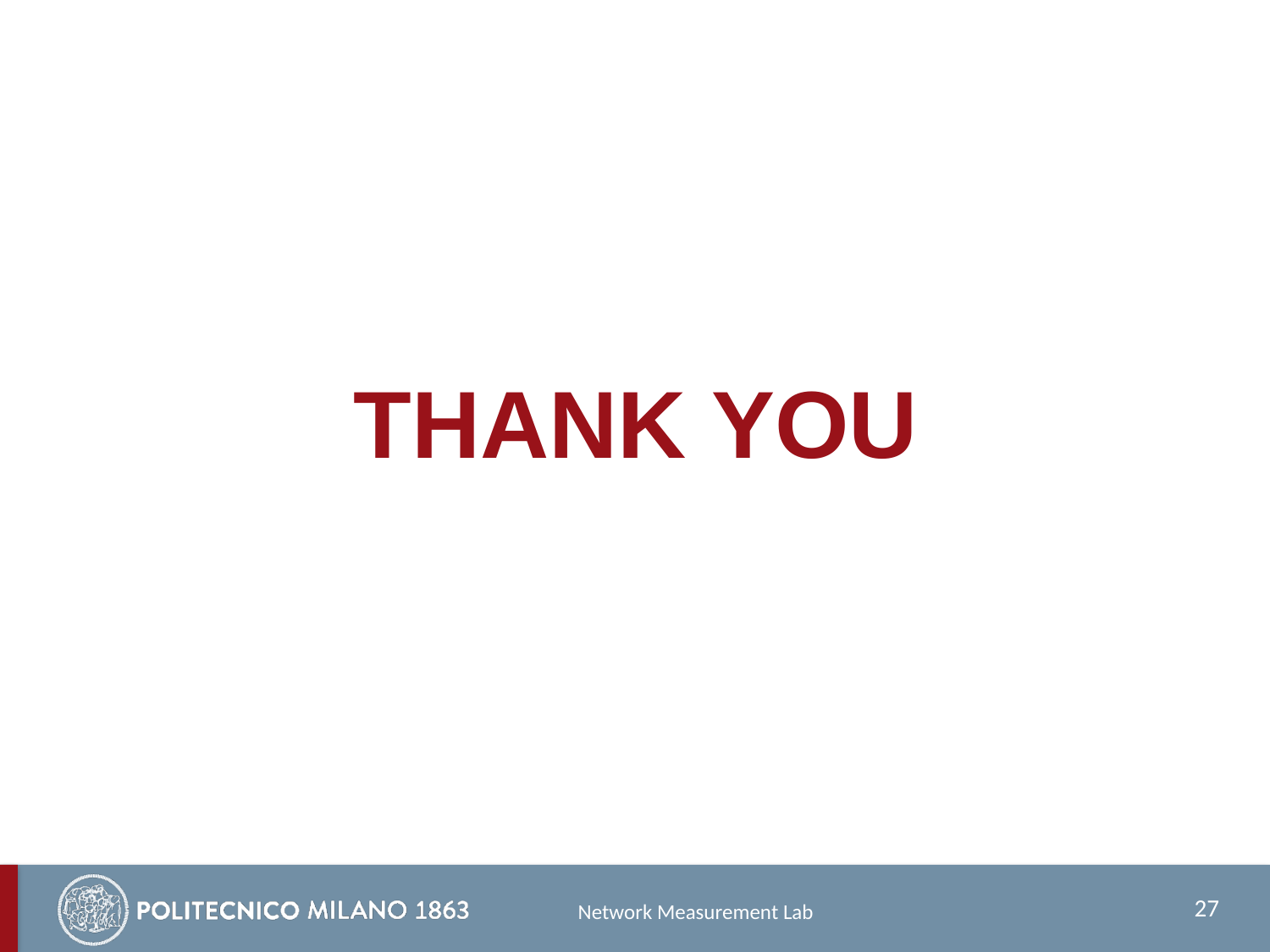

# THANK YOU
Network Measurement Lab
27